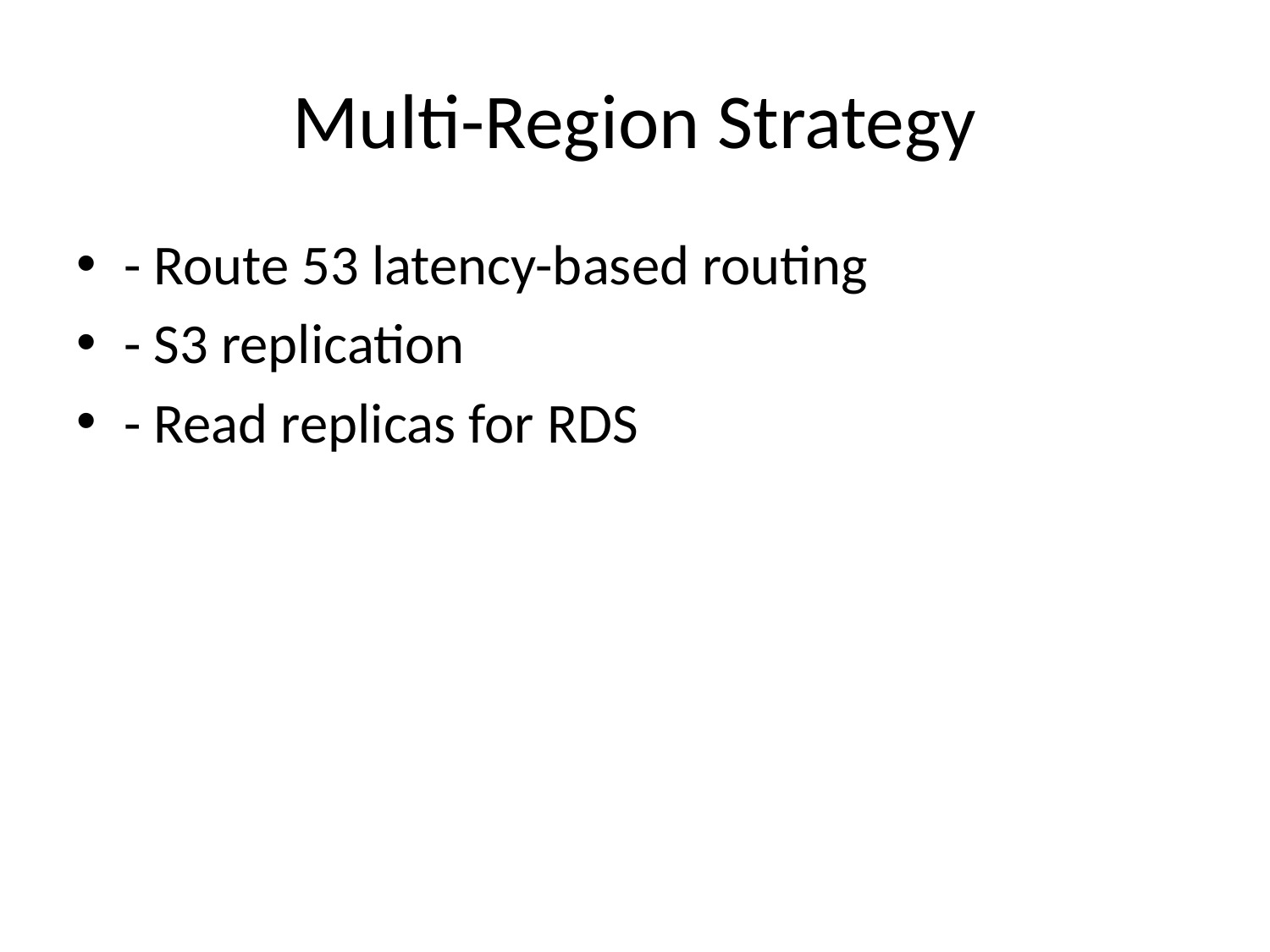

# Multi-Region Strategy
- Route 53 latency-based routing
- S3 replication
- Read replicas for RDS